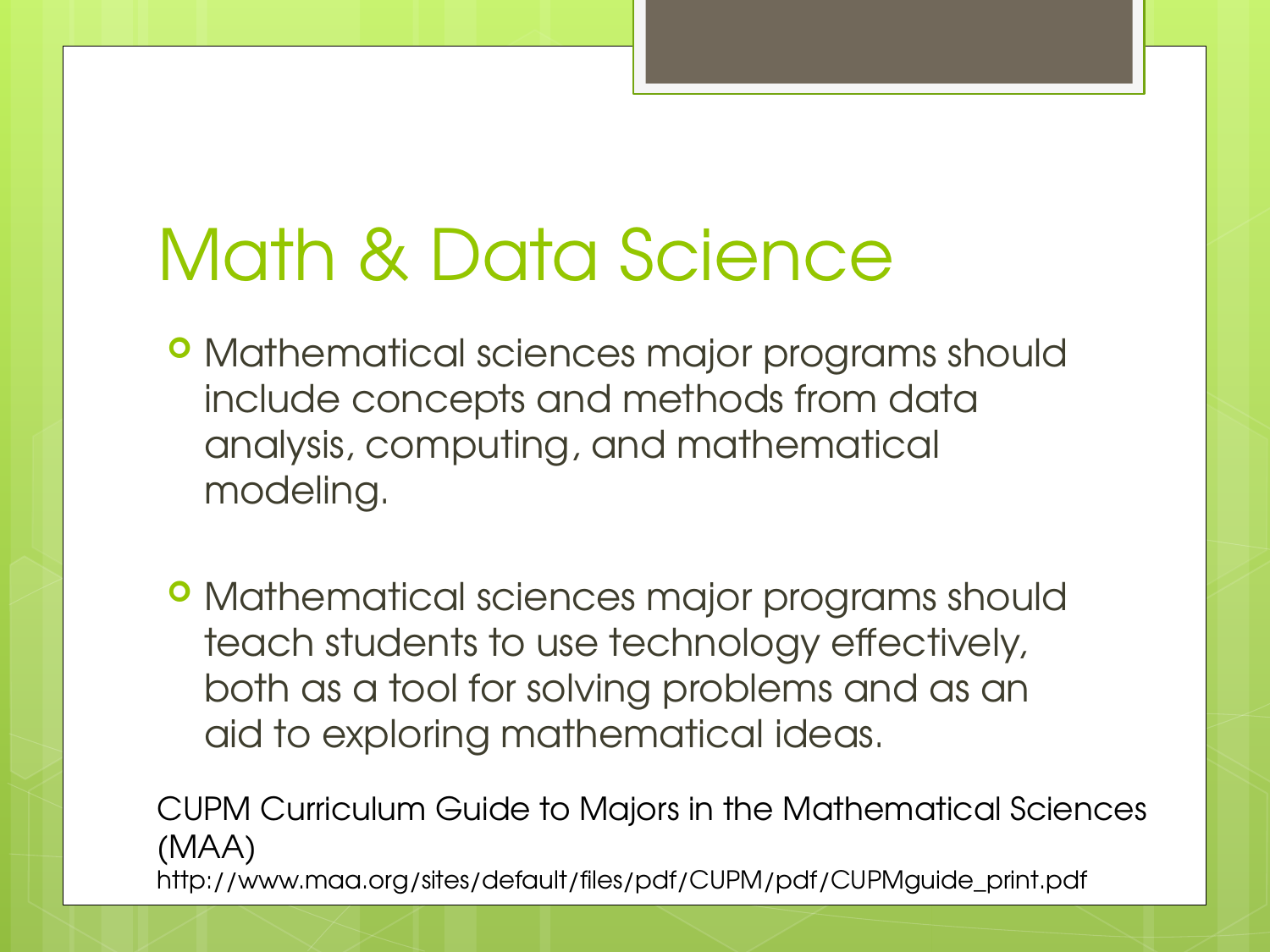

# Math & Data Science
Mathematical sciences major programs should include concepts and methods from data analysis, computing, and mathematical modeling.

Mathematical sciences major programs should teach students to use technology effectively, both as a tool for solving problems and as an aid to exploring mathematical ideas.
CUPM Curriculum Guide to Majors in the Mathematical Sciences (MAA)
http://www.maa.org/sites/default/files/pdf/CUPM/pdf/CUPMguide_print.pdf